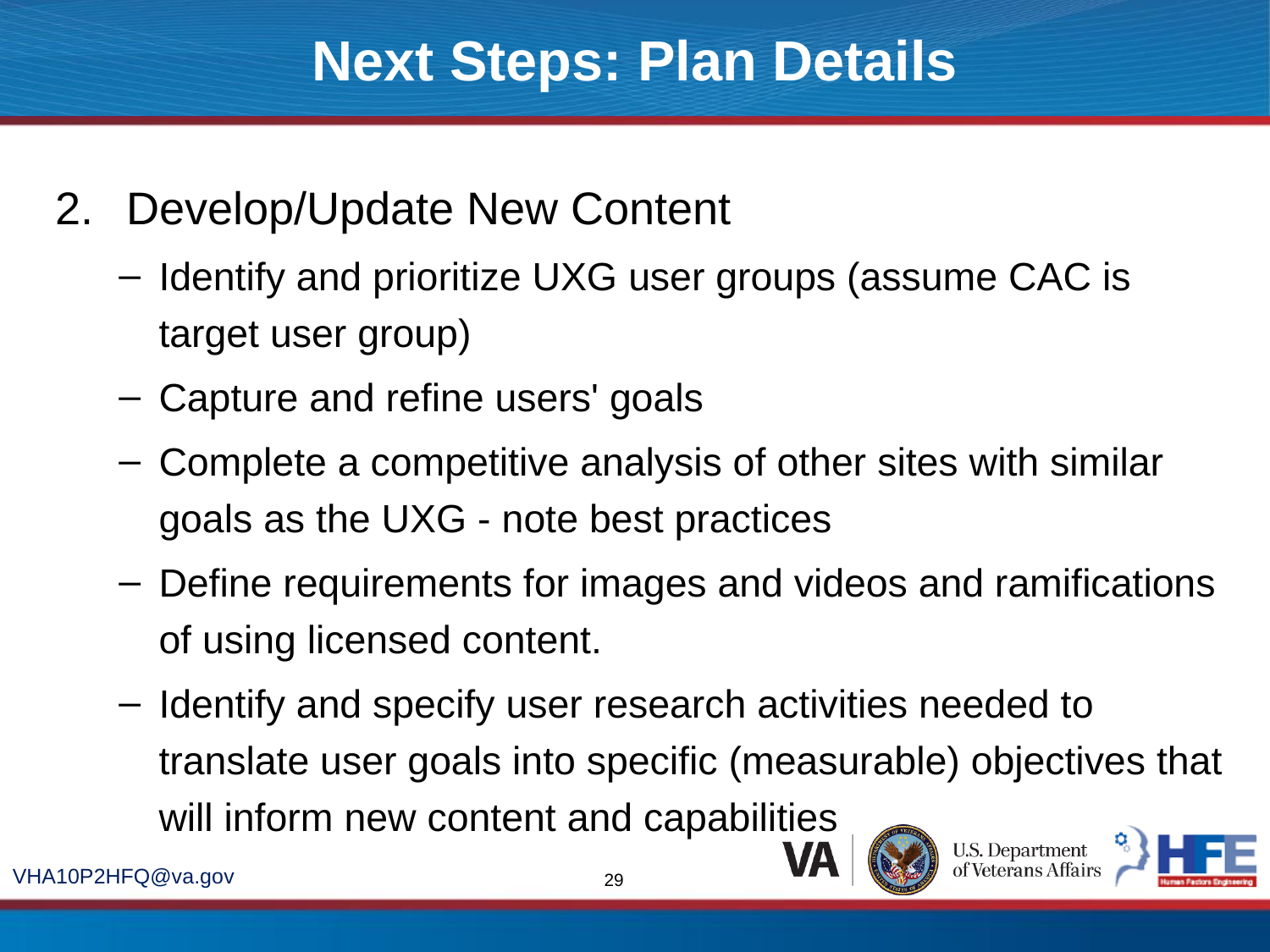

Next Steps: Plan Details
Develop/Update New Content
Identify and prioritize UXG user groups (assume CAC is target user group)
Capture and refine users' goals
Complete a competitive analysis of other sites with similar goals as the UXG - note best practices
Define requirements for images and videos and ramifications of using licensed content.
Identify and specify user research activities needed to translate user goals into specific (measurable) objectives that will inform new content and capabilities